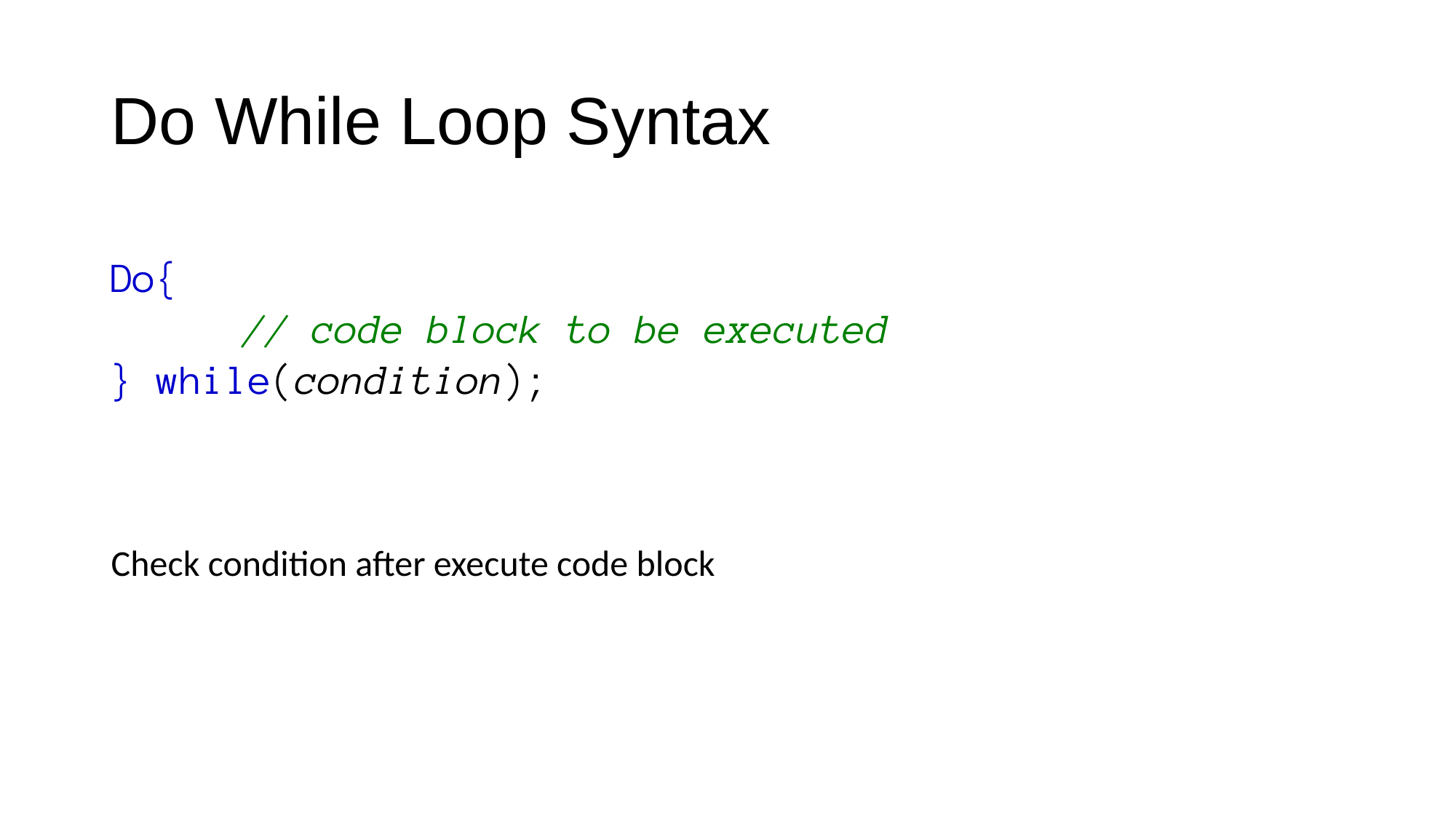

# Do While Loop Syntax
Do{
	 // code block to be executed
} while(condition);
Check condition after execute code block